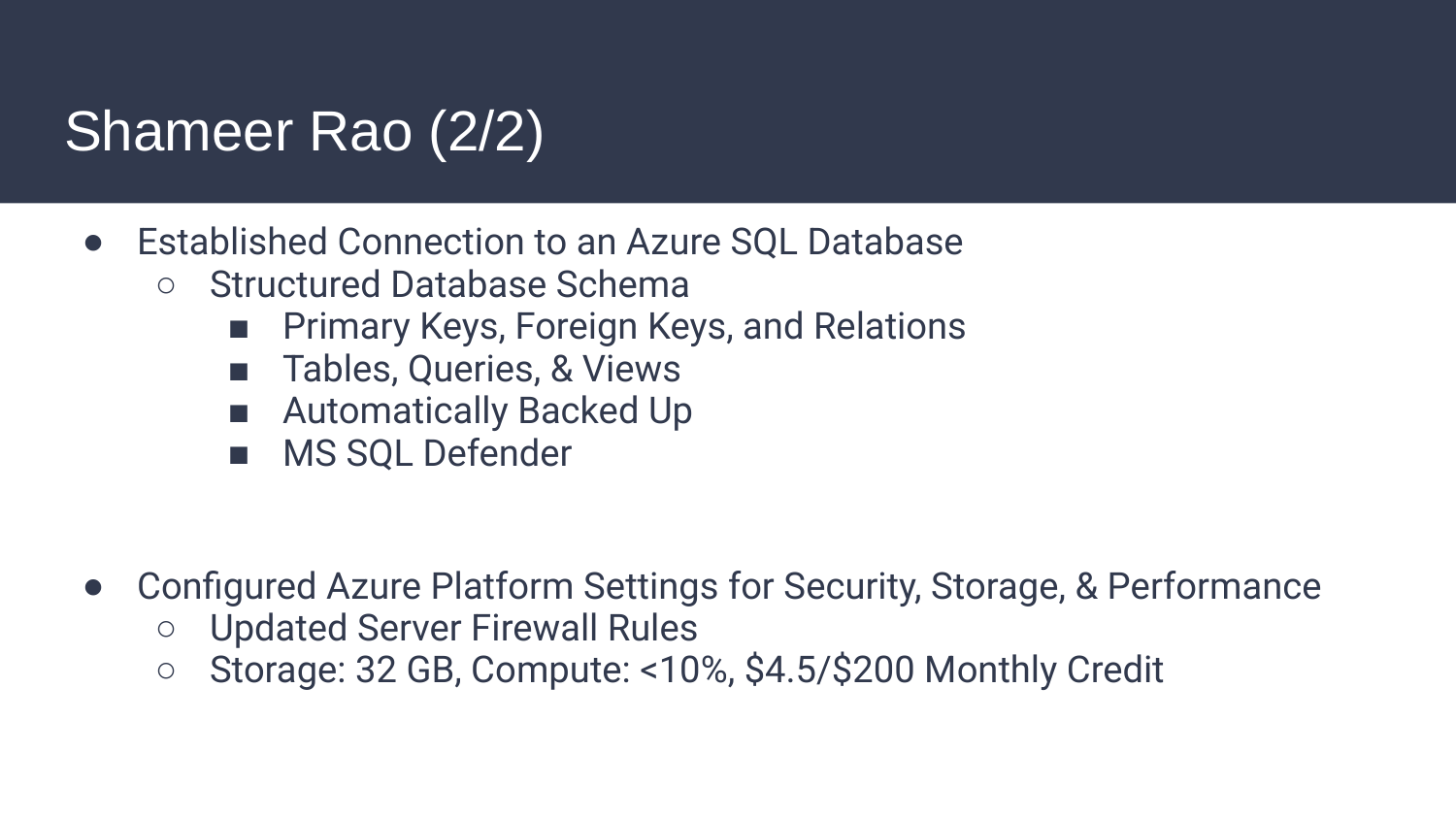

# Shameer Rao (2/2)
Established Connection to an Azure SQL Database
Structured Database Schema
Primary Keys, Foreign Keys, and Relations
Tables, Queries, & Views
Automatically Backed Up
MS SQL Defender

Configured Azure Platform Settings for Security, Storage, & Performance
Updated Server Firewall Rules
Storage: 32 GB, Compute: <10%, $4.5/$200 Monthly Credit